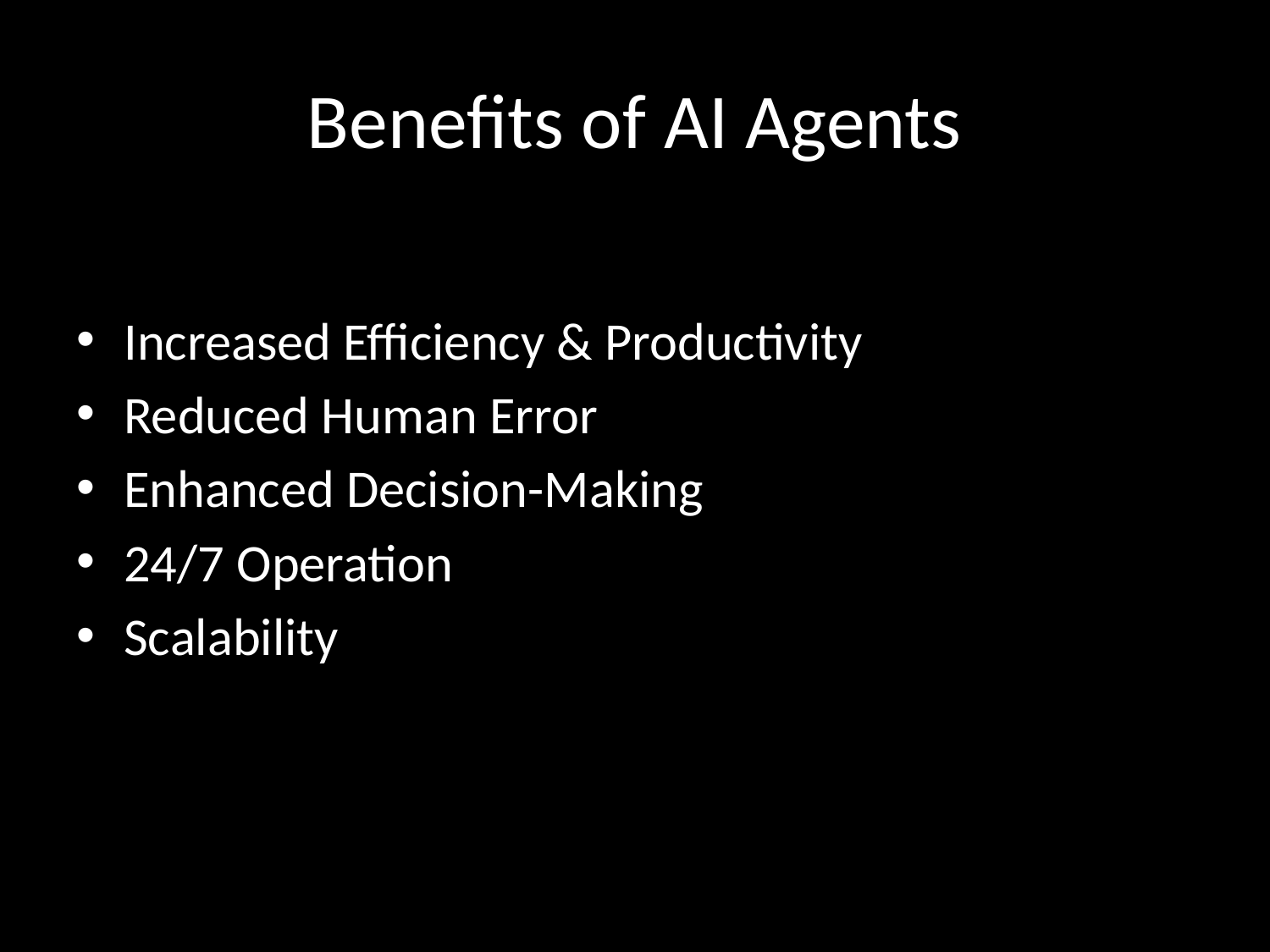

# Benefits of AI Agents

Increased Efficiency & Productivity
Reduced Human Error
Enhanced Decision-Making
24/7 Operation
Scalability